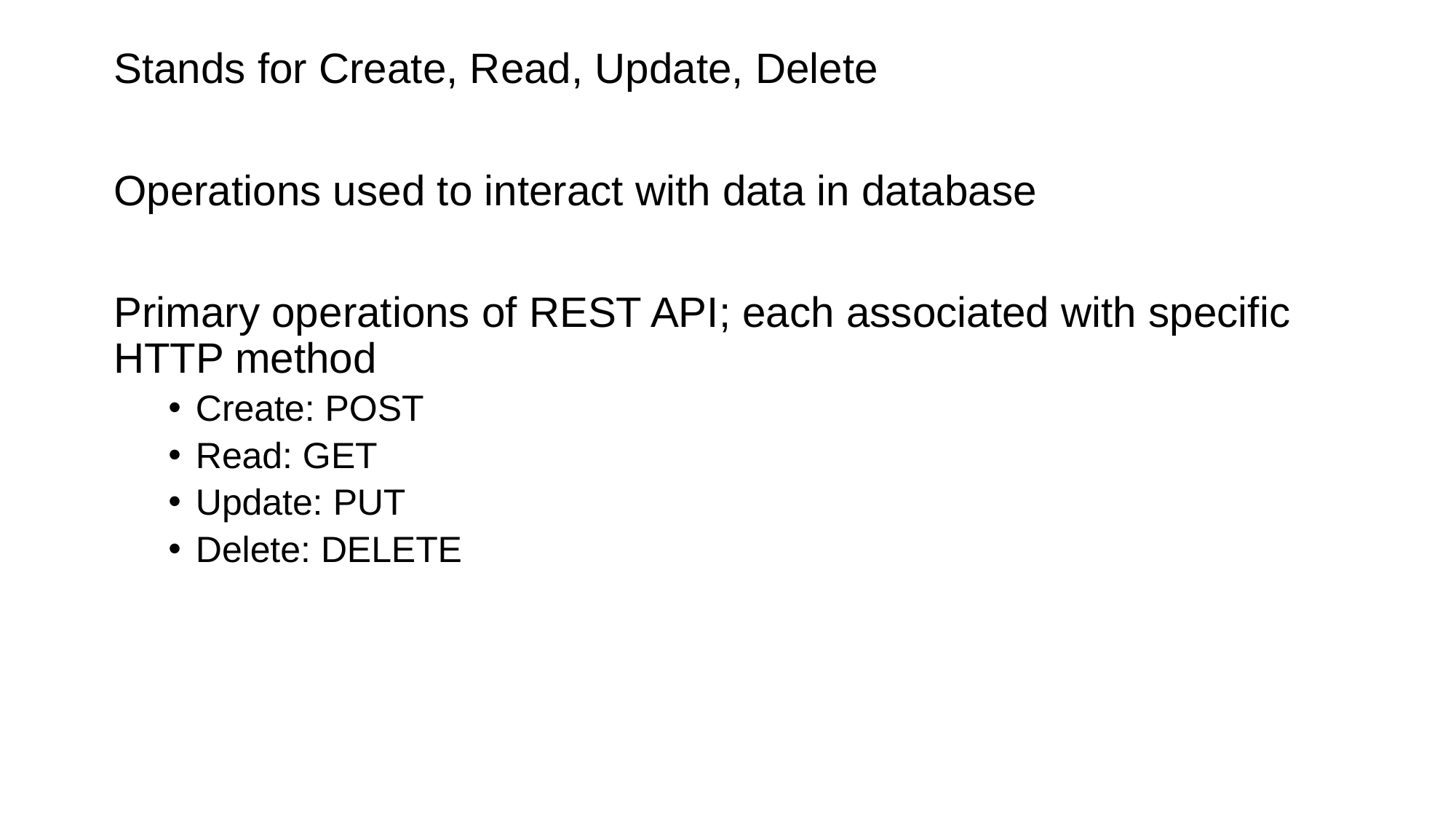

Stands for Create, Read, Update, Delete

Operations used to interact with data in database

Primary operations of REST API; each associated with specific HTTP method
Create: POST
Read: GET
Update: PUT
Delete: DELETE